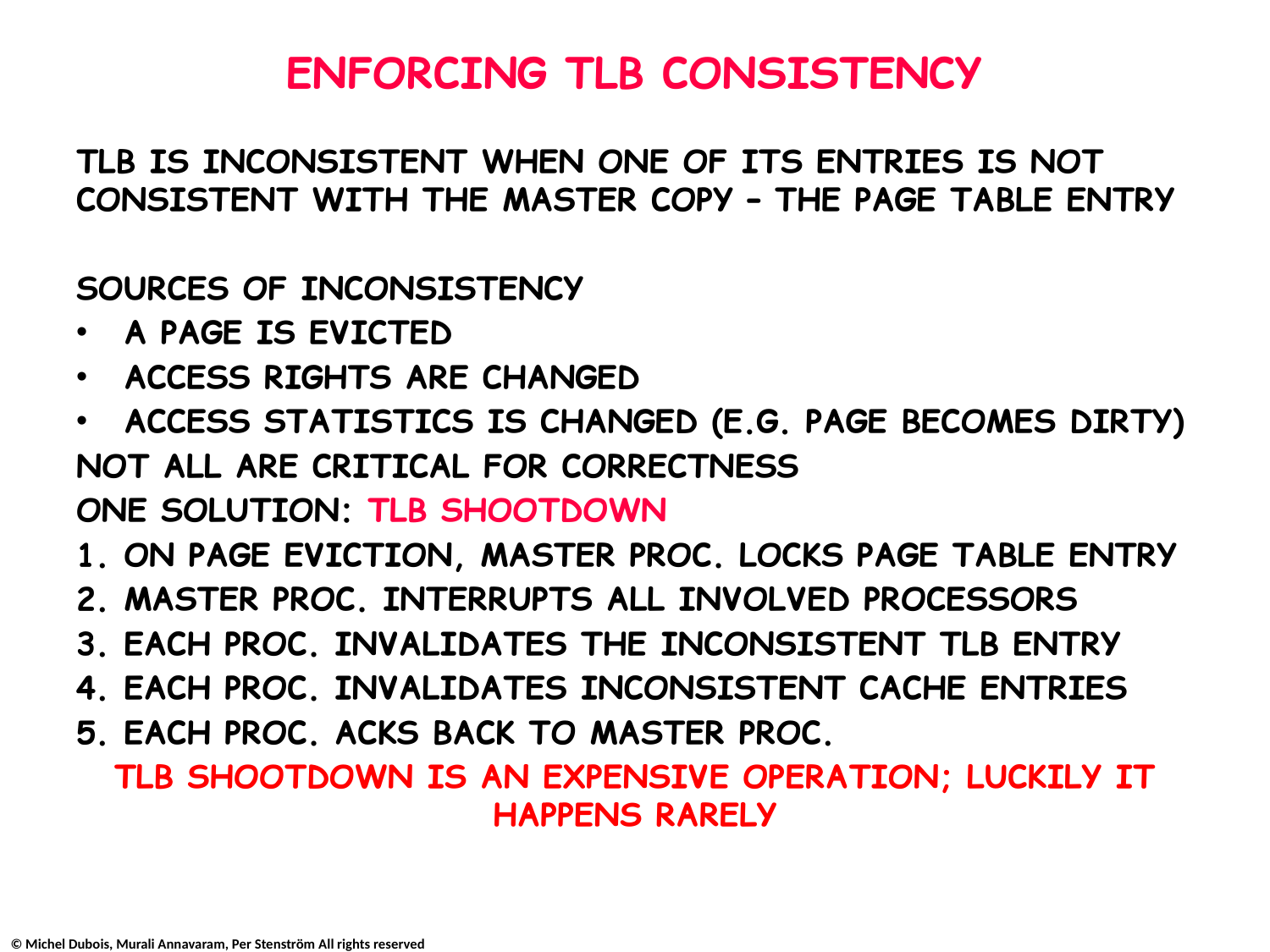

# ENFORCING TLB CONSISTENCY
TLB IS INCONSISTENT WHEN ONE OF ITS ENTRIES IS NOT CONSISTENT WITH THE MASTER COPY – THE PAGE TABLE ENTRY

SOURCES OF INCONSISTENCY
A PAGE IS EVICTED
ACCESS RIGHTS ARE CHANGED
ACCESS STATISTICS IS CHANGED (E.G. PAGE BECOMES DIRTY)
NOT ALL ARE CRITICAL FOR CORRECTNESS
ONE SOLUTION: TLB SHOOTDOWN
ON PAGE EVICTION, MASTER PROC. LOCKS PAGE TABLE ENTRY
MASTER PROC. INTERRUPTS ALL INVOLVED PROCESSORS
EACH PROC. INVALIDATES THE INCONSISTENT TLB ENTRY
EACH PROC. INVALIDATES INCONSISTENT CACHE ENTRIES
EACH PROC. ACKS BACK TO MASTER PROC.
TLB SHOOTDOWN IS AN EXPENSIVE OPERATION; LUCKILY IT HAPPENS RARELY